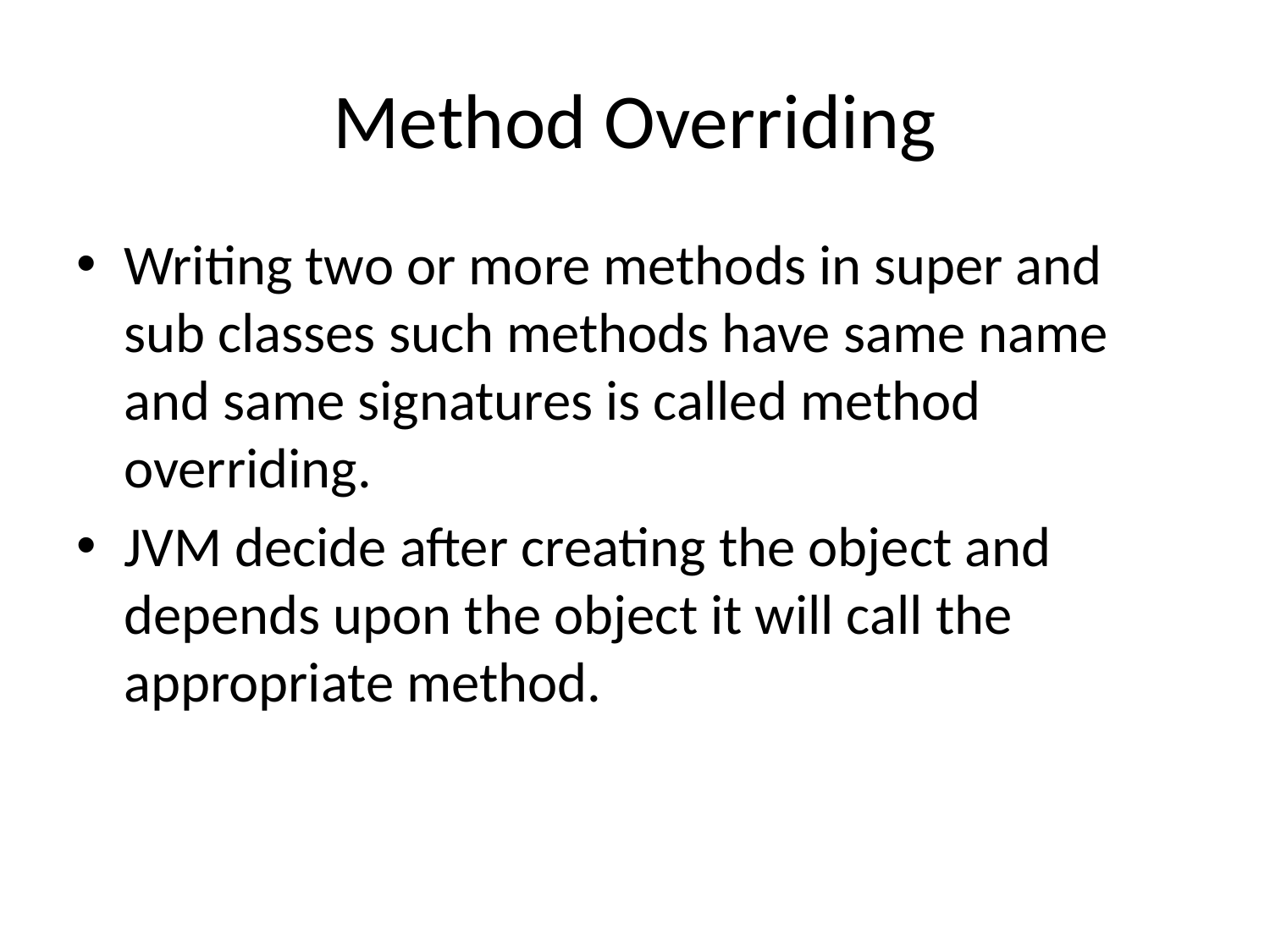

# Method Overriding
Writing two or more methods in super and sub classes such methods have same name and same signatures is called method overriding.
JVM decide after creating the object and depends upon the object it will call the appropriate method.